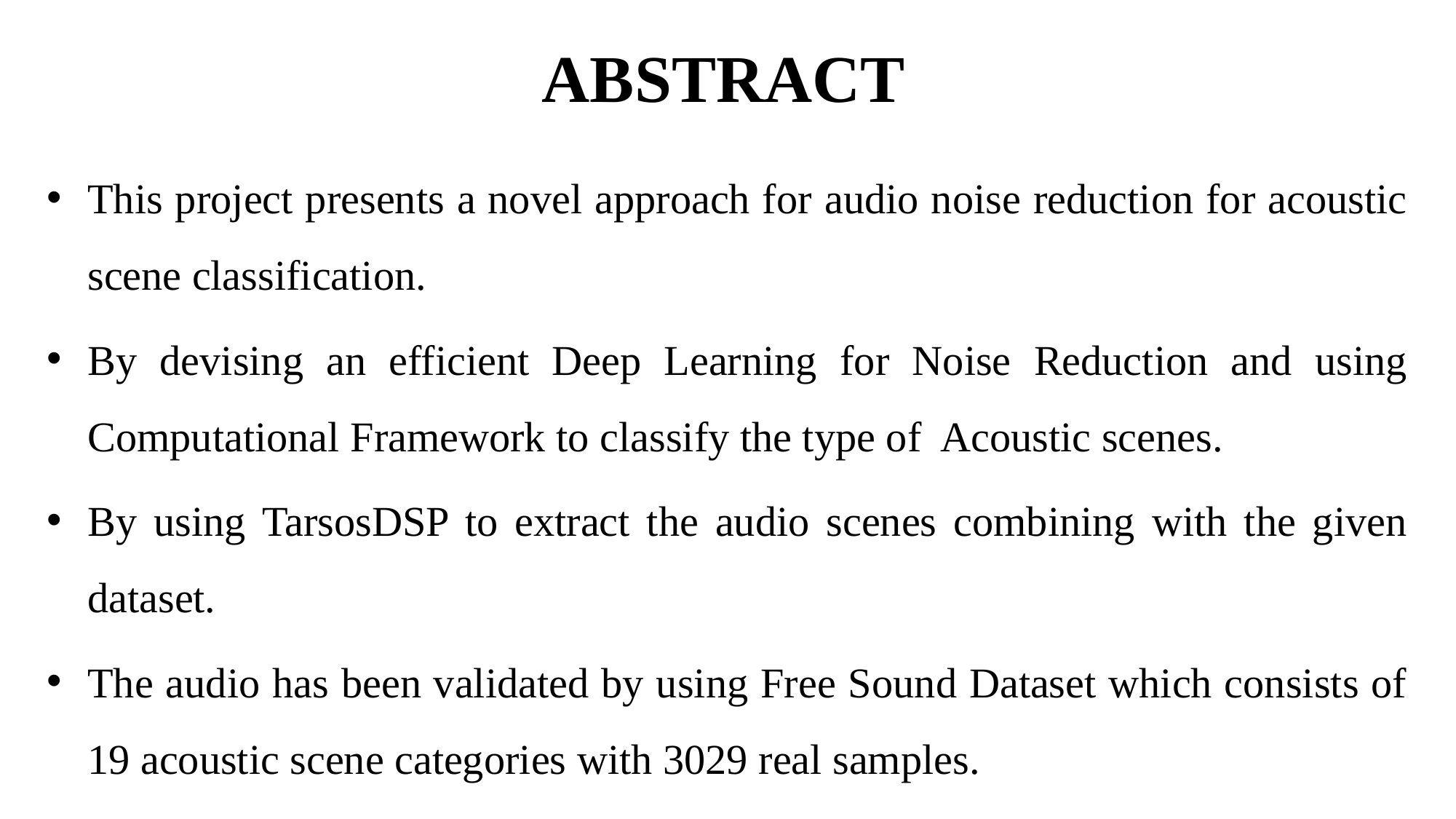

# ABSTRACT
This project presents a novel approach for audio noise reduction for acoustic scene classification.
By devising an efficient Deep Learning for Noise Reduction and using Computational Framework to classify the type of  Acoustic scenes.
By using TarsosDSP to extract the audio scenes combining with the given dataset.
The audio has been validated by using Free Sound Dataset which consists of 19 acoustic scene categories with 3029 real samples.